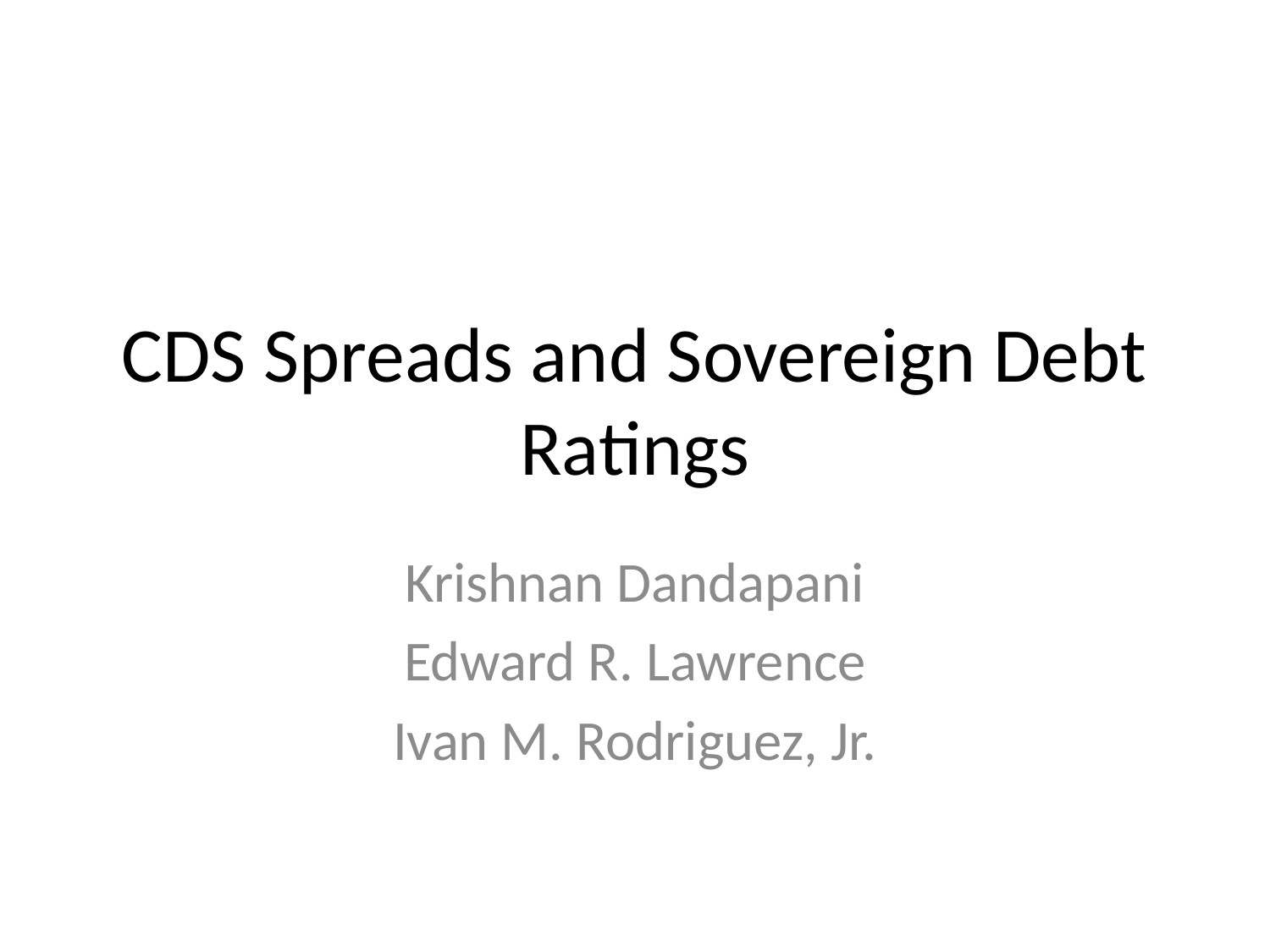

# CDS Spreads and Sovereign Debt Ratings
Krishnan Dandapani
Edward R. Lawrence
Ivan M. Rodriguez, Jr.